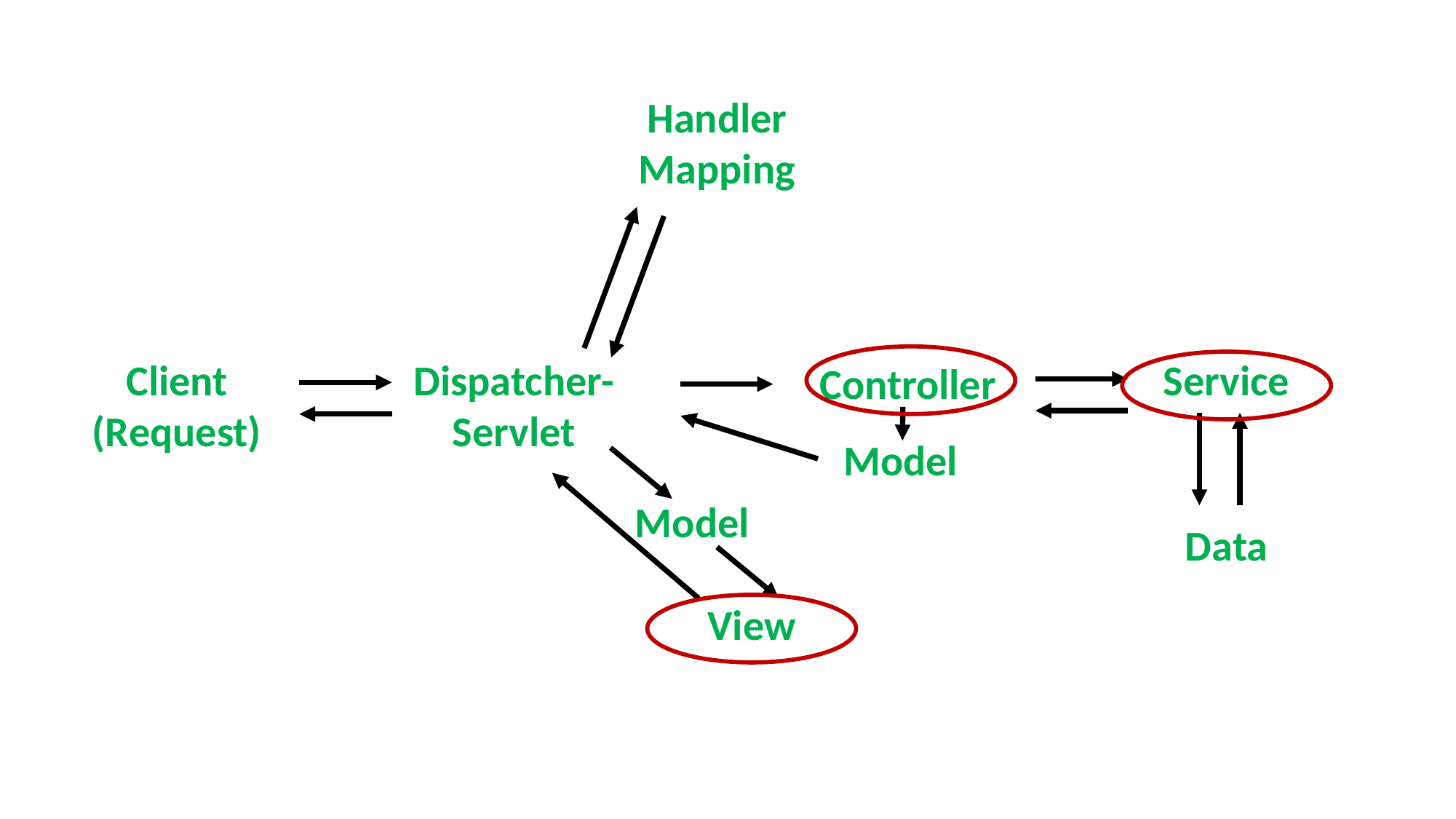

Handler
Mapping

Dispatcher-
Servlet
Service
Client
(Request)
Controller

Model
Model
Data
View